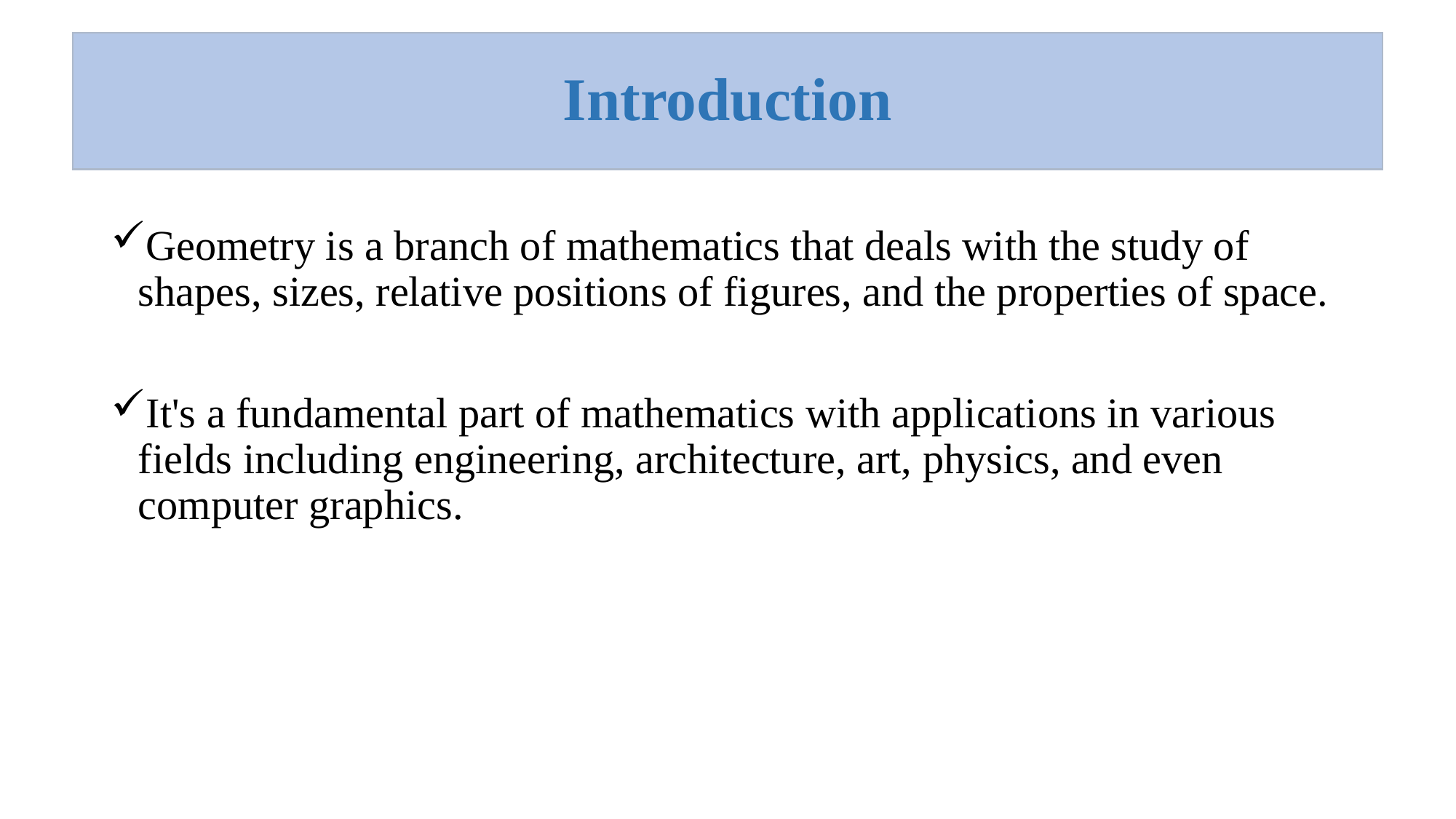

# Introduction
Geometry is a branch of mathematics that deals with the study of shapes, sizes, relative positions of figures, and the properties of space.

It's a fundamental part of mathematics with applications in various fields including engineering, architecture, art, physics, and even computer graphics.